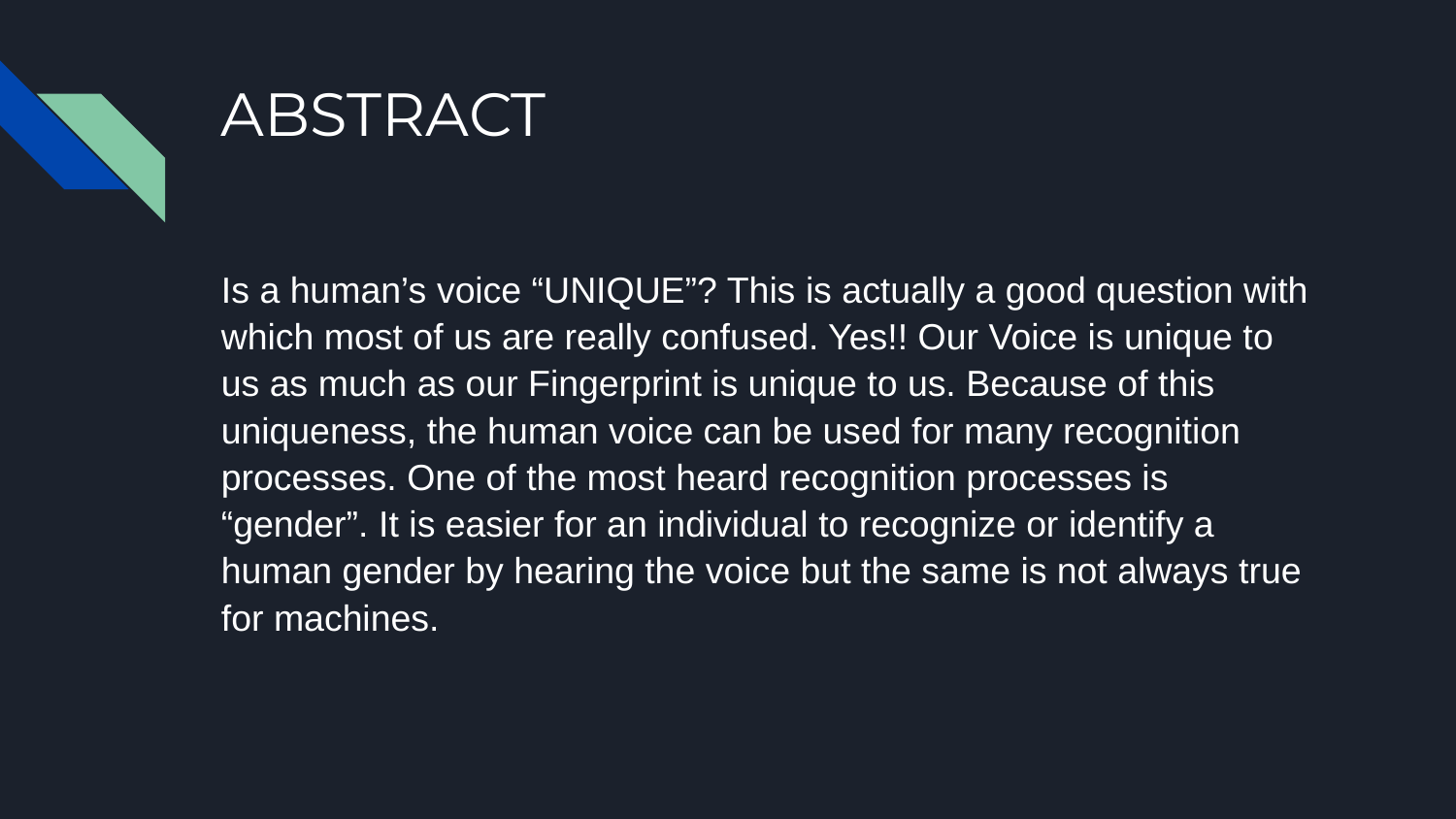

# ABSTRACT
Is a human’s voice “UNIQUE”? This is actually a good question with which most of us are really confused. Yes!! Our Voice is unique to us as much as our Fingerprint is unique to us. Because of this uniqueness, the human voice can be used for many recognition processes. One of the most heard recognition processes is “gender”. It is easier for an individual to recognize or identify a human gender by hearing the voice but the same is not always true for machines.